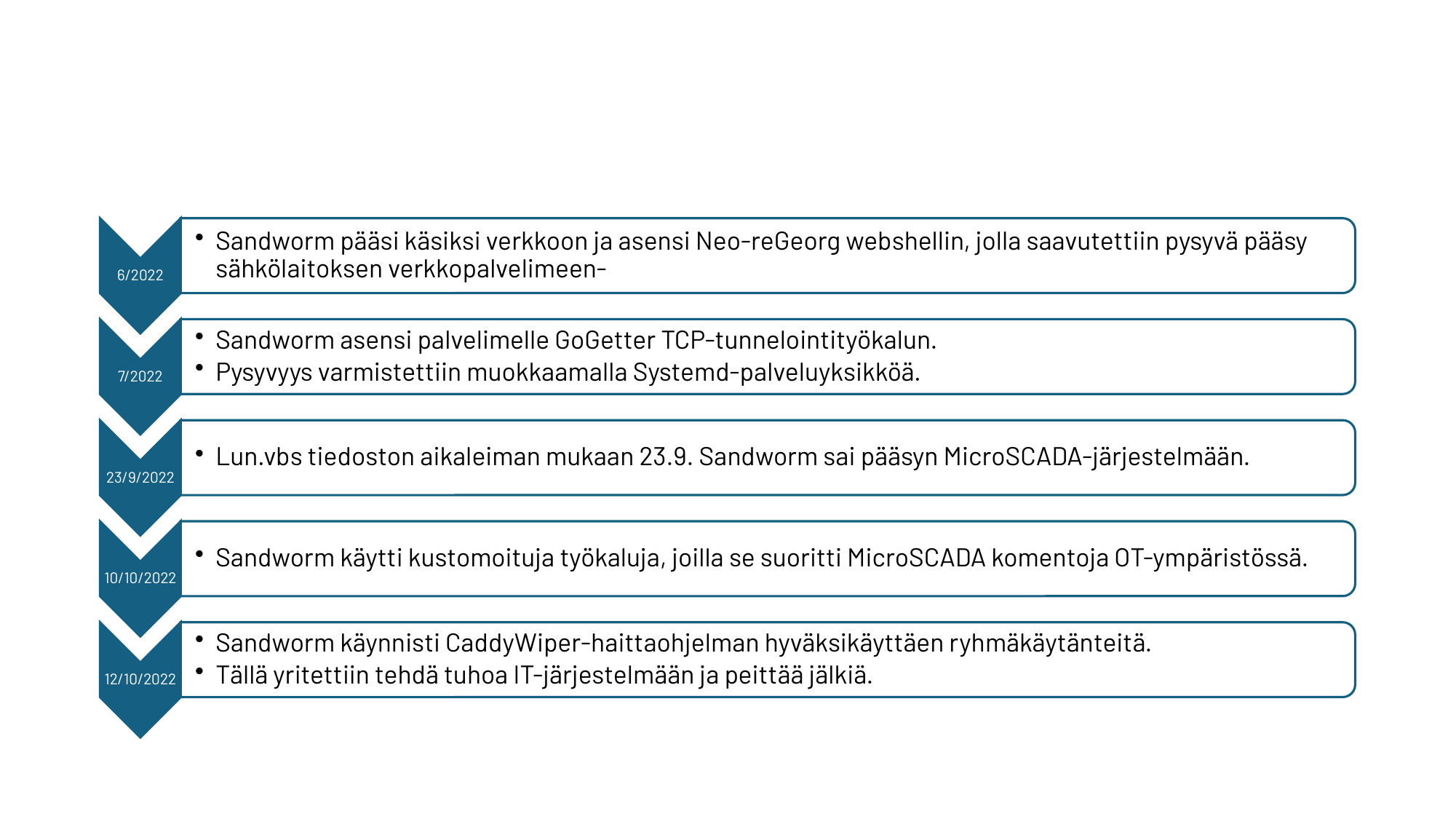

#
6/2022
Sandworm pääsi käsiksi verkkoon ja asensi Neo-reGeorg webshellin, jolla saavutettiin pysyvä pääsy sähkölaitoksen verkkopalvelimeen-
7/2022
Sandworm asensi palvelimelle GoGetter TCP-tunnelointityökalun.
Pysyvyys varmistettiin muokkaamalla Systemd-palveluyksikköä.
23/9/2022
Lun.vbs tiedoston aikaleiman mukaan 23.9. Sandworm sai pääsyn MicroSCADA-järjestelmään.
10/10/2022
Sandworm käytti kustomoituja työkaluja, joilla se suoritti MicroSCADA komentoja OT-ympäristössä.
12/10/2022
Sandworm käynnisti CaddyWiper-haittaohjelman hyväksikäyttäen ryhmäkäytänteitä.
Tällä yritettiin tehdä tuhoa IT-järjestelmään ja peittää jälkiä.